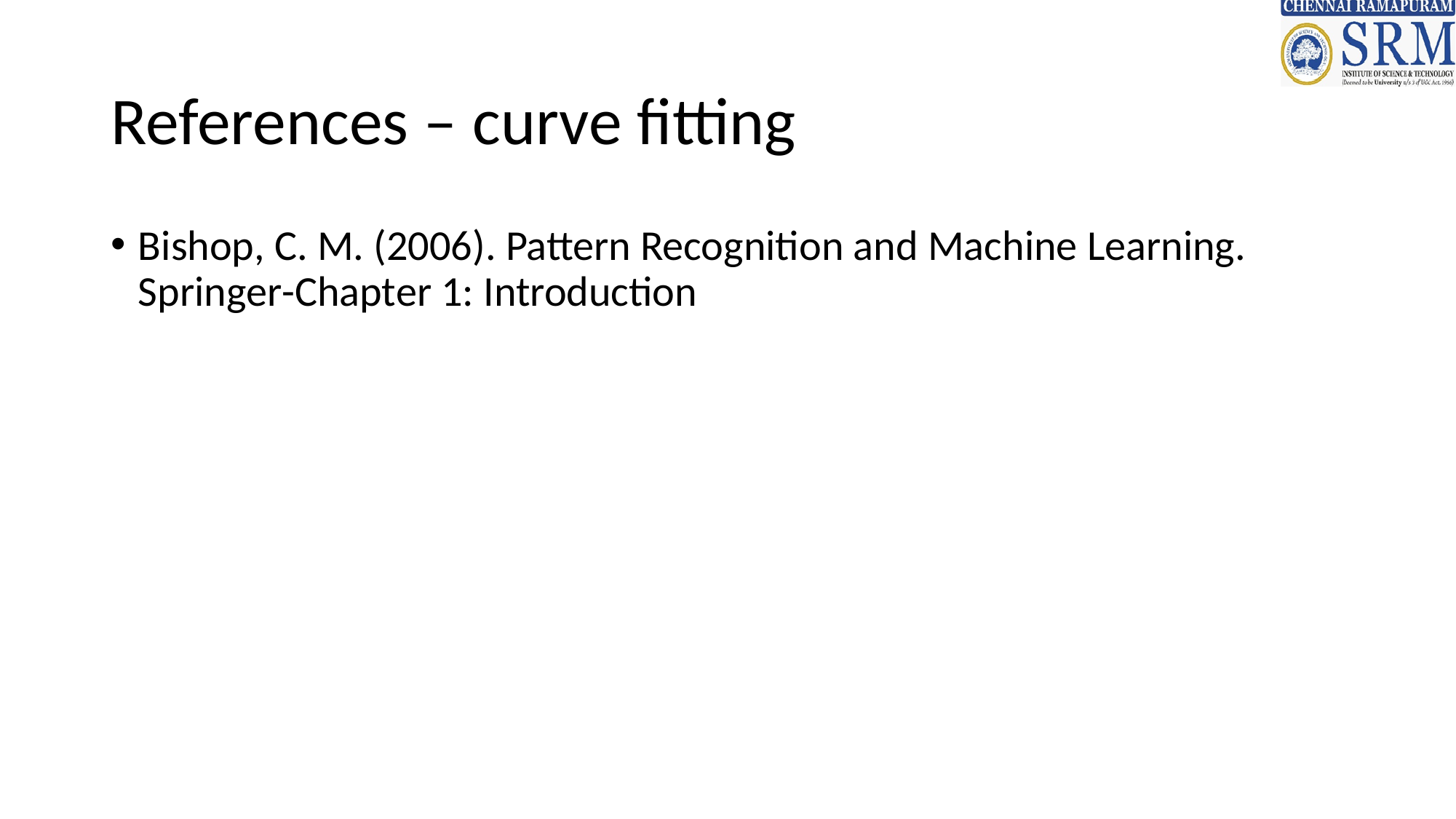

# References – curve fitting
Bishop, C. M. (2006). Pattern Recognition and Machine Learning. Springer-Chapter 1: Introduction